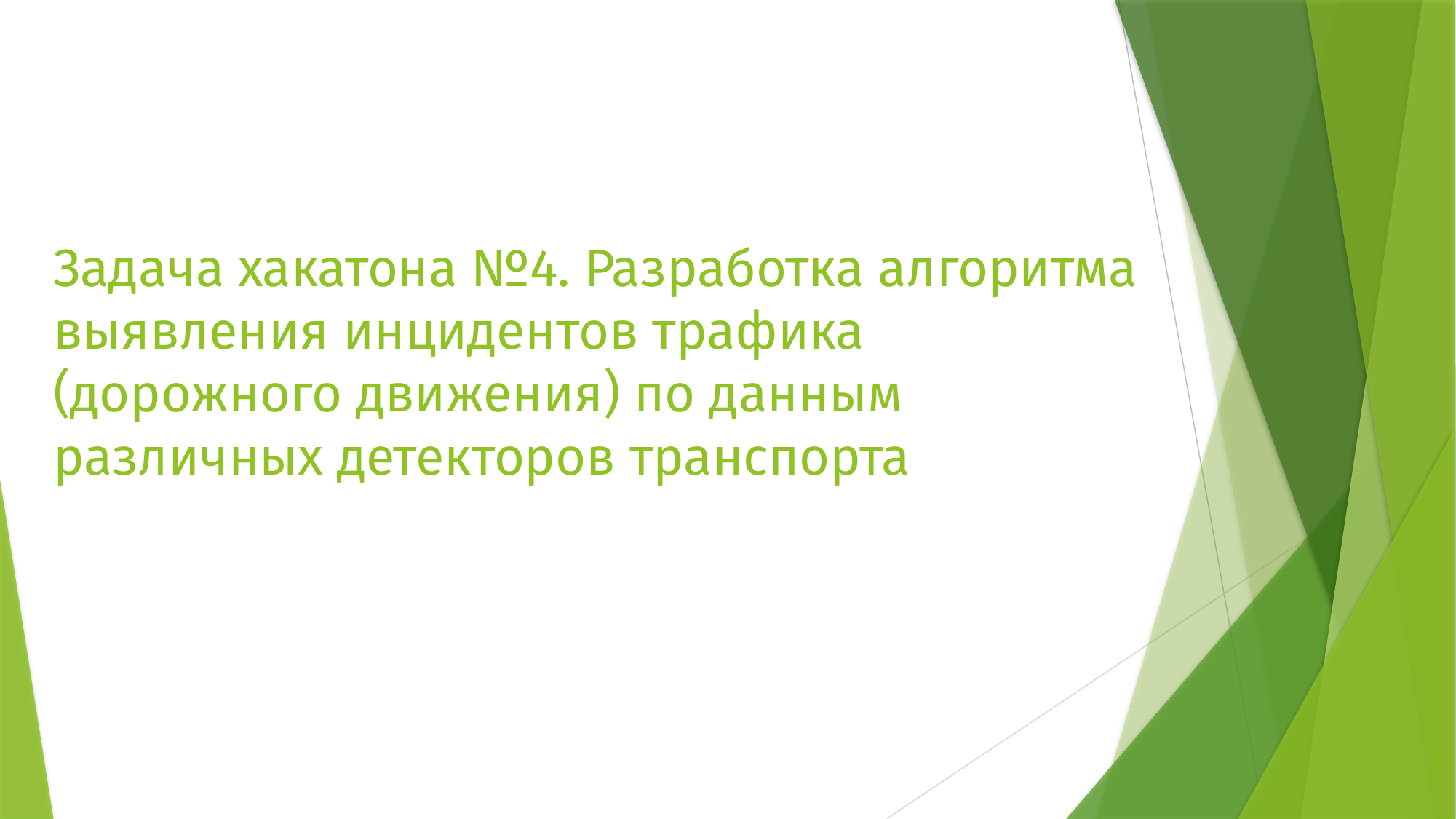

# Задача хакатона №4. Разработка алгоритма выявления инцидентов трафика (дорожного движения) по данным различных детекторов транспорта